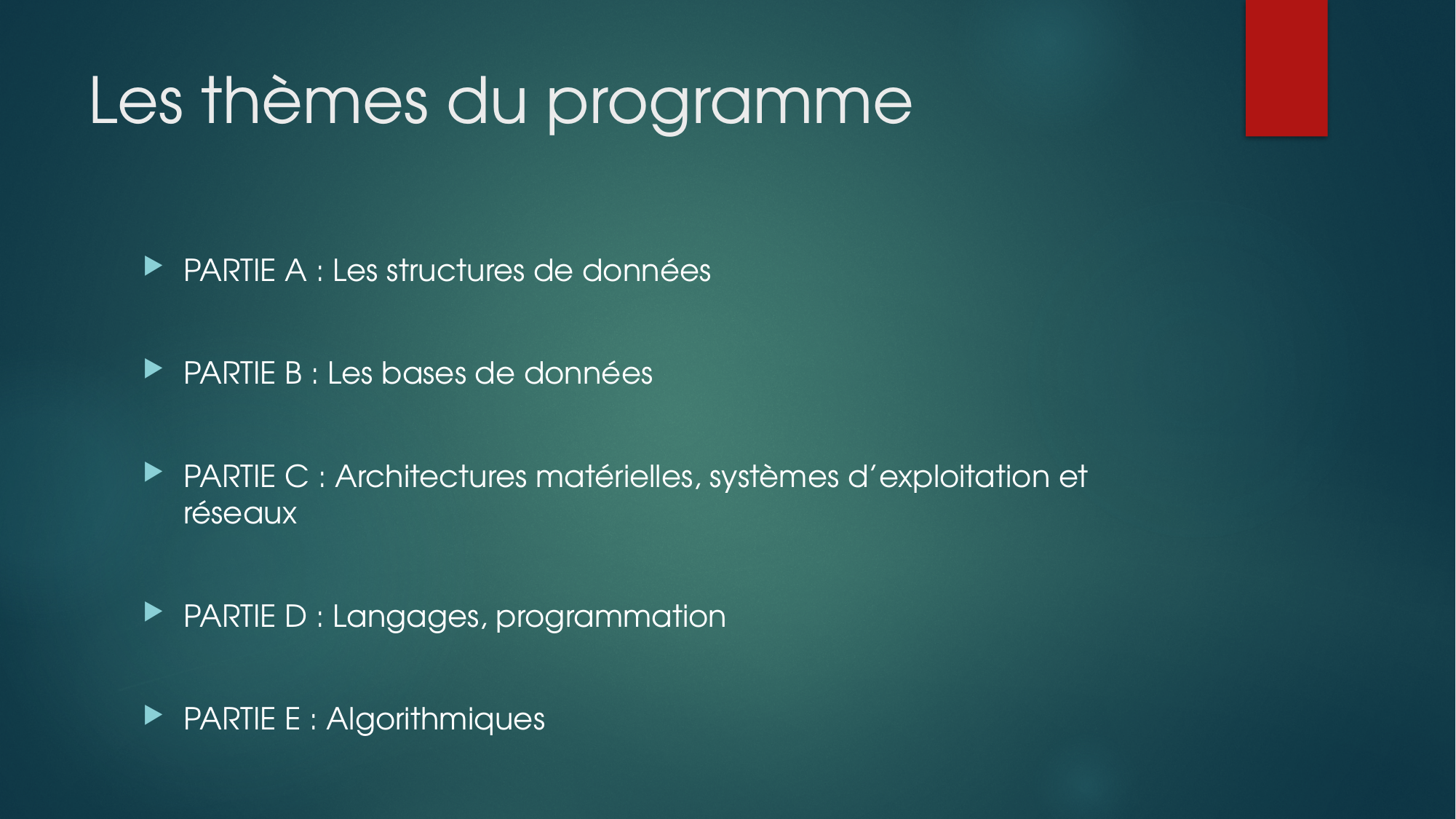

# Les thèmes du programme
PARTIE A : Les structures de données

PARTIE B : Les bases de données

PARTIE C : Architectures matérielles, systèmes d’exploitation et réseaux

PARTIE D : Langages, programmation

PARTIE E : Algorithmiques